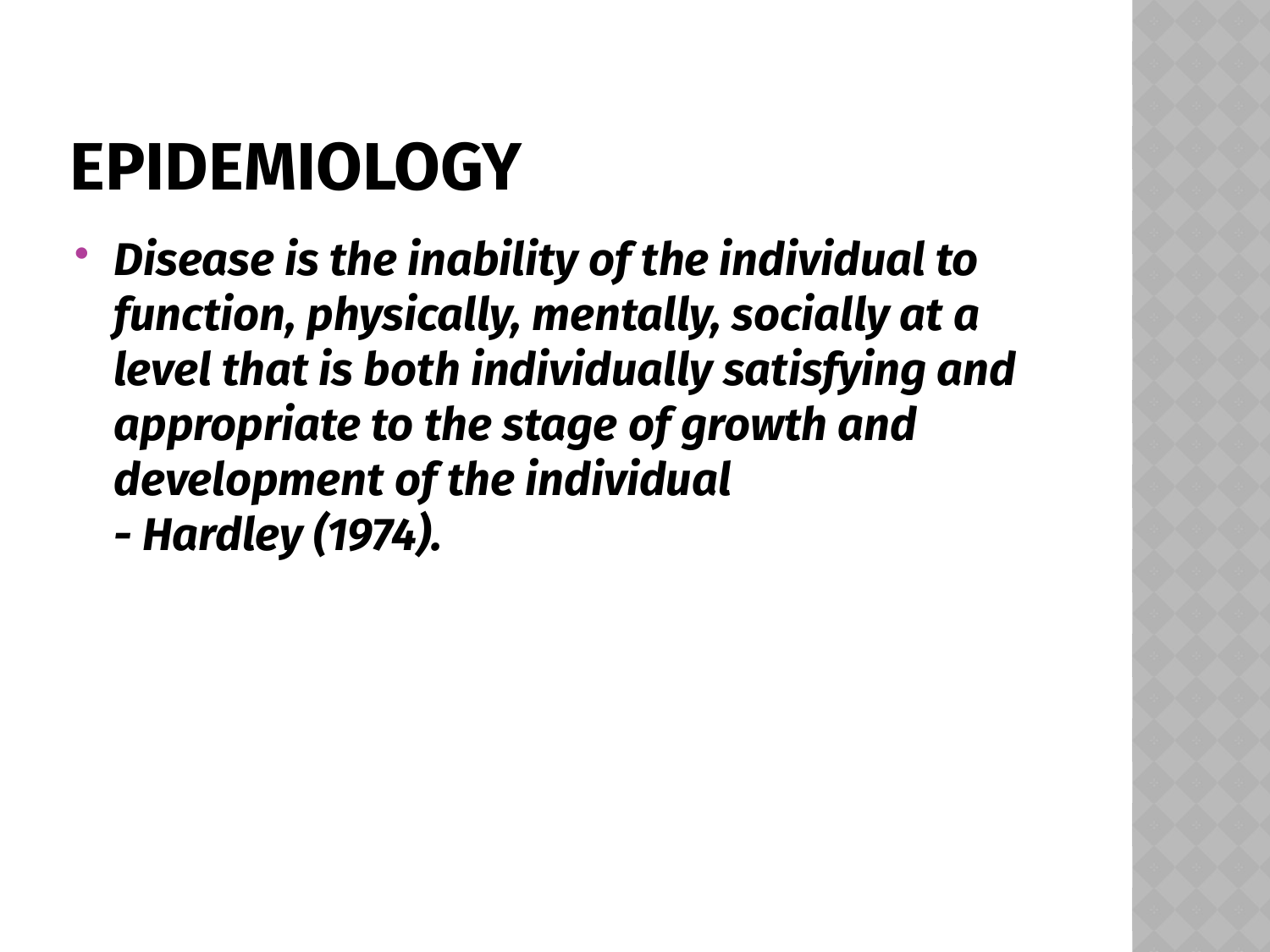

# EPIDEMIOLOGY
Disease is the inability of the individual to function, physically, mentally, socially at a level that is both individually satisfying and appropriate to the stage of growth and development of the individual 
- Hardley (1974).